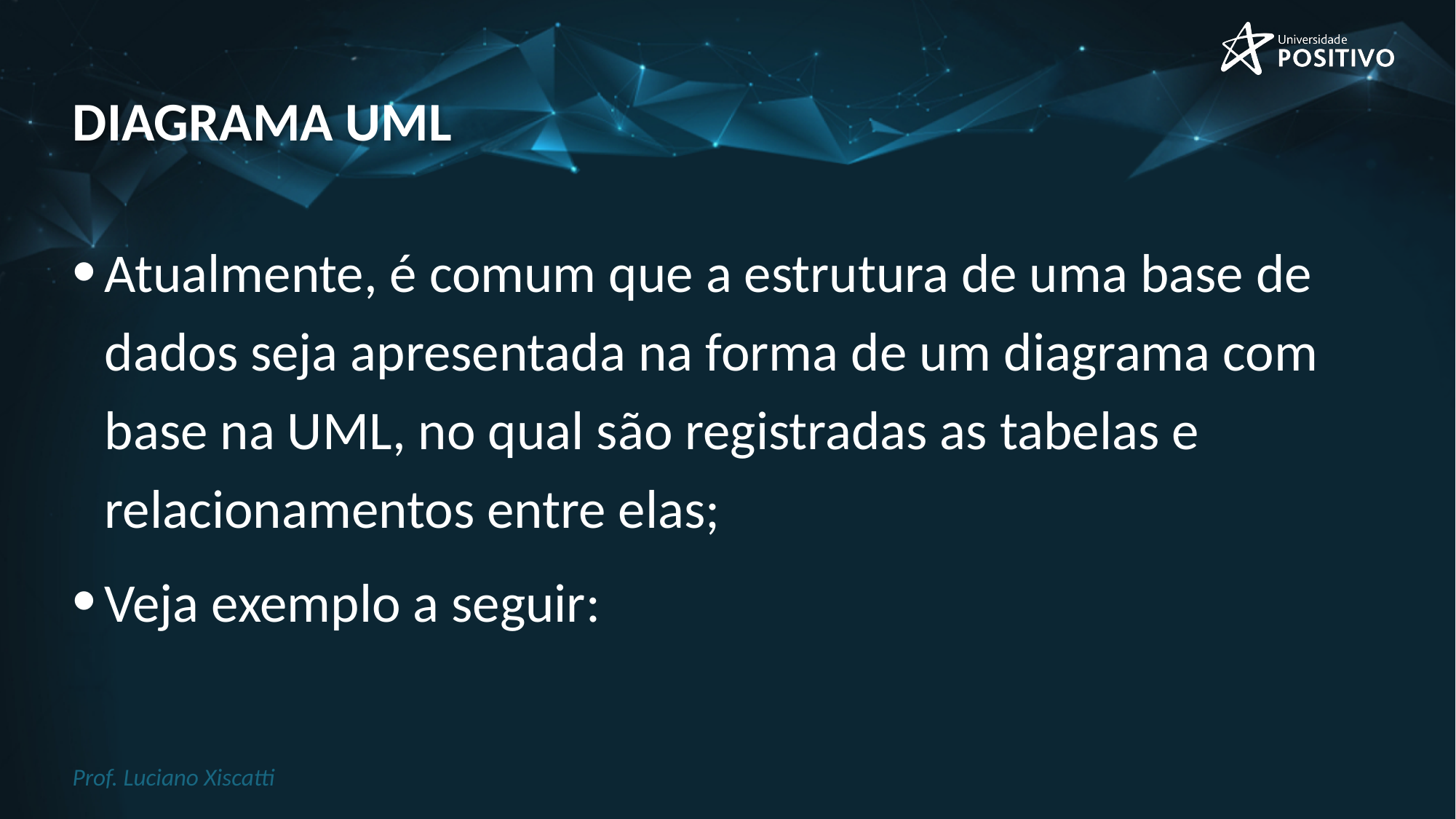

# Diagrama uml
Atualmente, é comum que a estrutura de uma base de dados seja apresentada na forma de um diagrama com base na UML, no qual são registradas as tabelas e relacionamentos entre elas;
Veja exemplo a seguir: